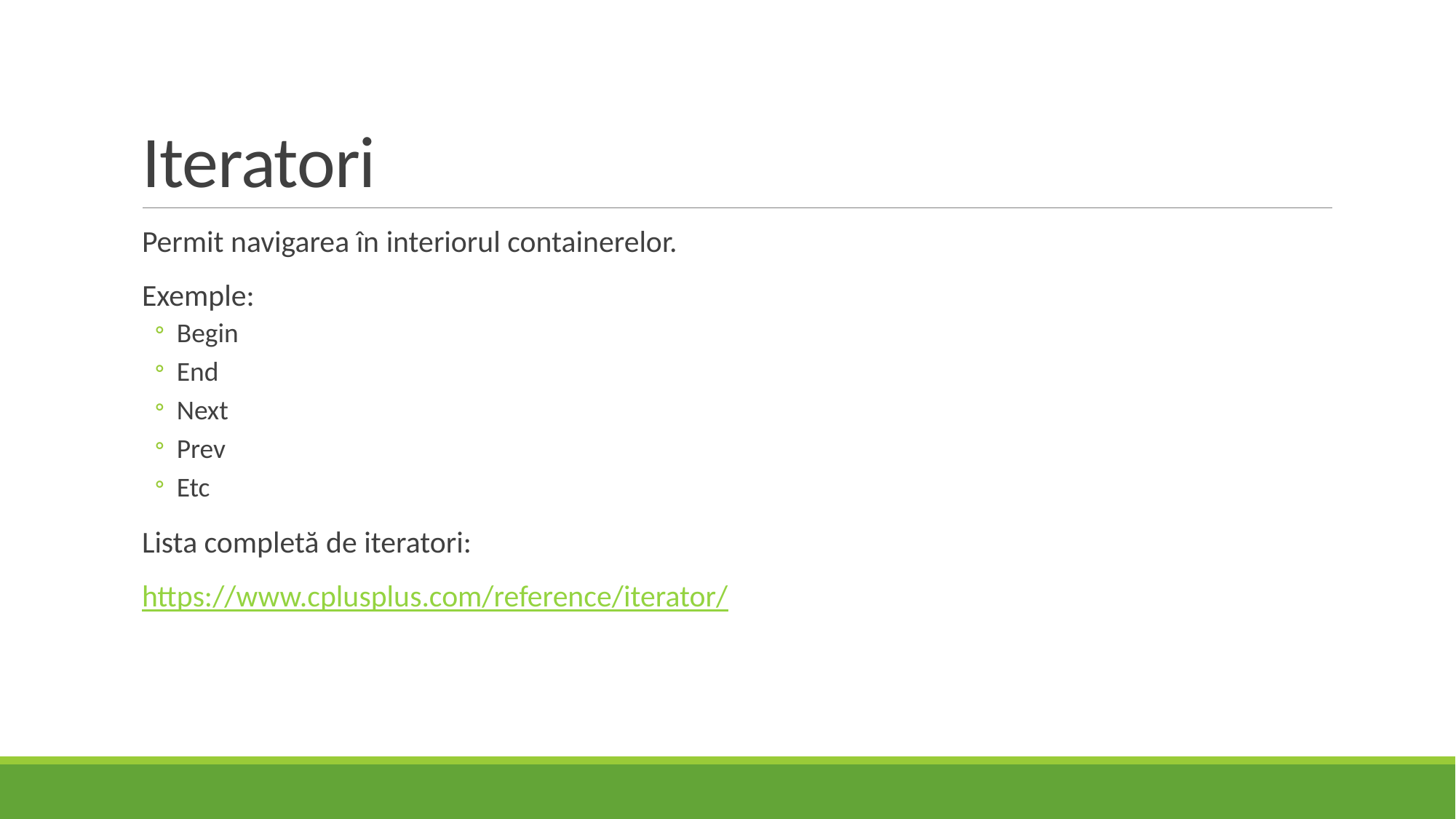

# Iteratori
Permit navigarea în interiorul containerelor.
Exemple:
Begin
End
Next
Prev
Etc
Lista completă de iteratori:
https://www.cplusplus.com/reference/iterator/